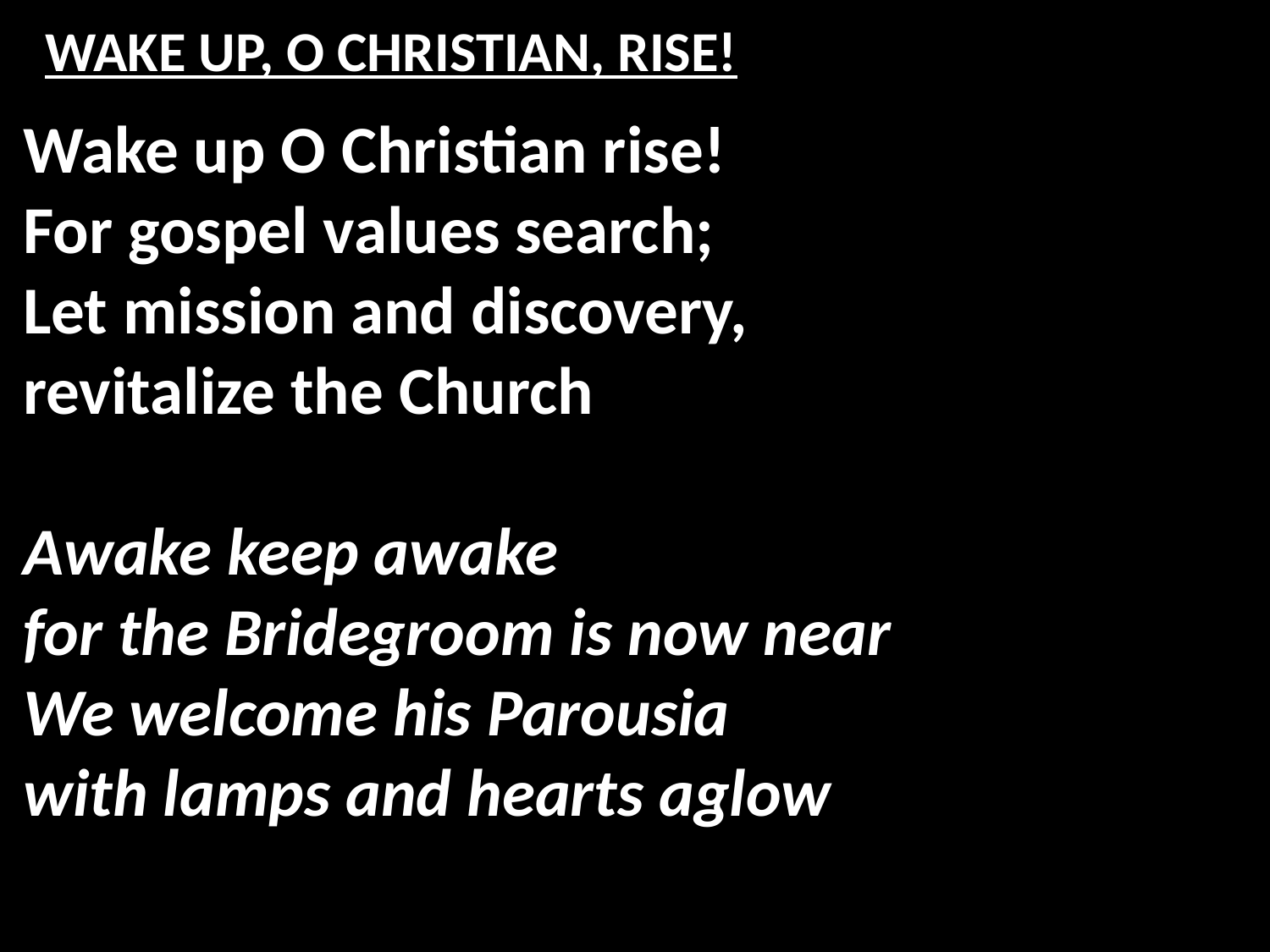

# WAKE UP, O CHRISTIAN, RISE!
Wake up O Christian rise!
For gospel values search;
Let mission and discovery,
revitalize the Church

Awake keep awake
for the Bridegroom is now near
We welcome his Parousia
with lamps and hearts aglow